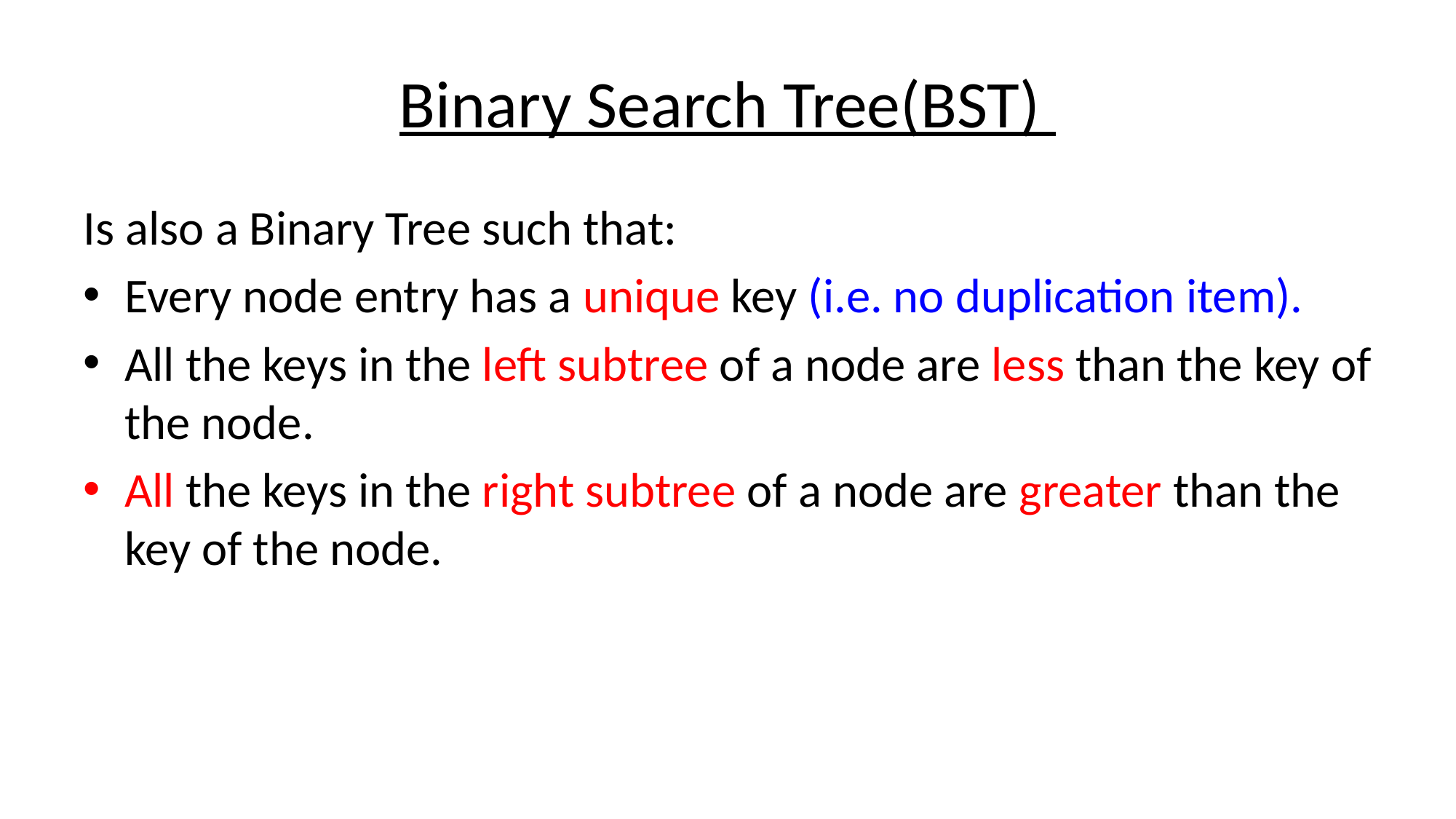

# Binary Search Tree(BST)
Is also a Binary Tree such that:
Every node entry has a unique key (i.e. no duplication item).
All the keys in the left subtree of a node are less than the key of the node.
All the keys in the right subtree of a node are greater than the key of the node.